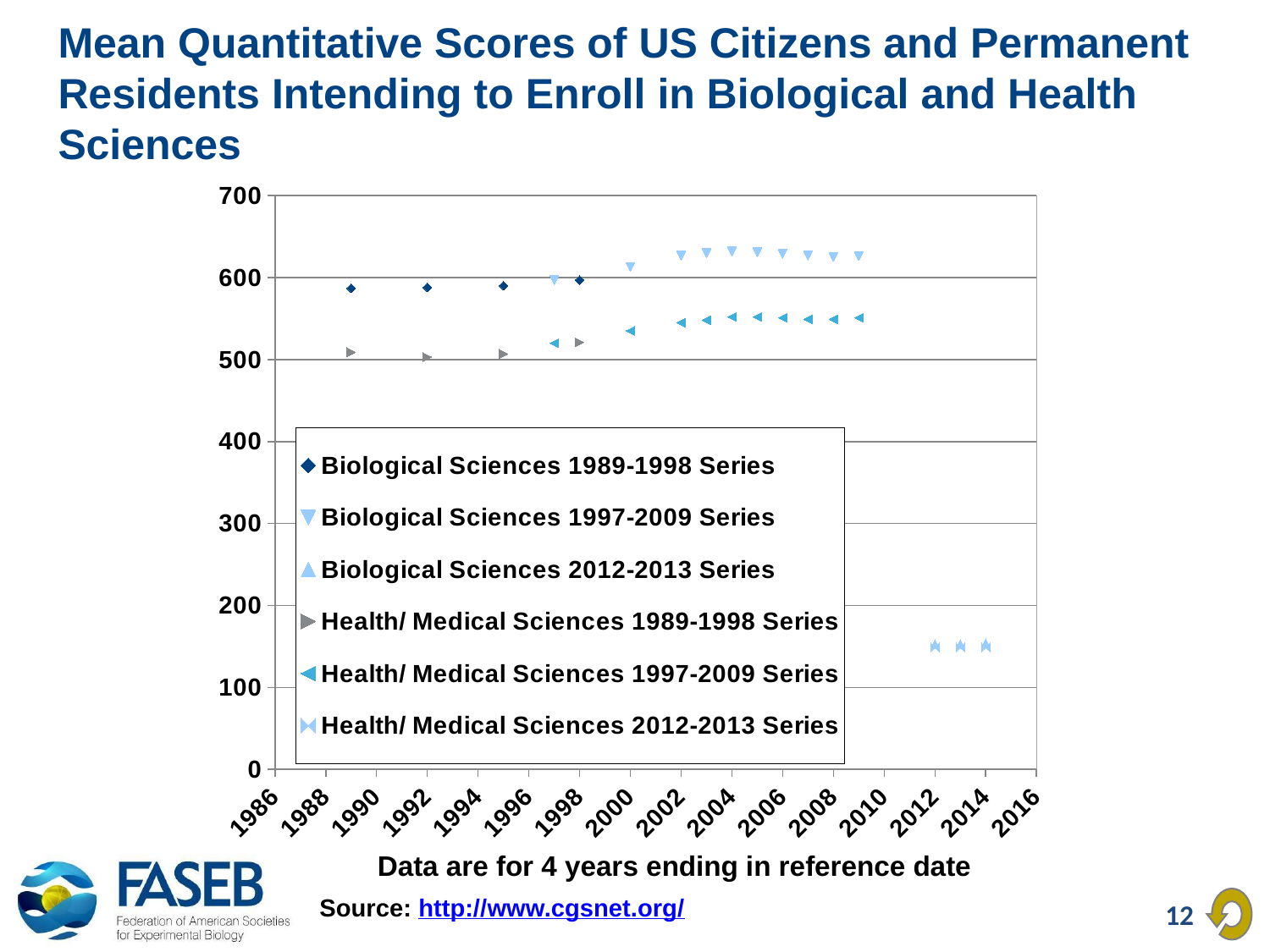

# Mean Quantitative Scores of US Citizens and Permanent Residents Intending to Enroll in Biological and Health Sciences

### Chart

| Category | Biological Sciences 1989-1998 Series | Biological Sciences 1997-2009 Series | Biological Sciences 2012-2013 Series | Health/ Medical Sciences 1989-1998 Series | Health/ Medical Sciences 1997-2009 Series | Health/ Medical Sciences 2012-2013 Series |
|---|---|---|---|---|---|---|
Data are for 4 years ending in reference date
Source: http://www.cgsnet.org/

12